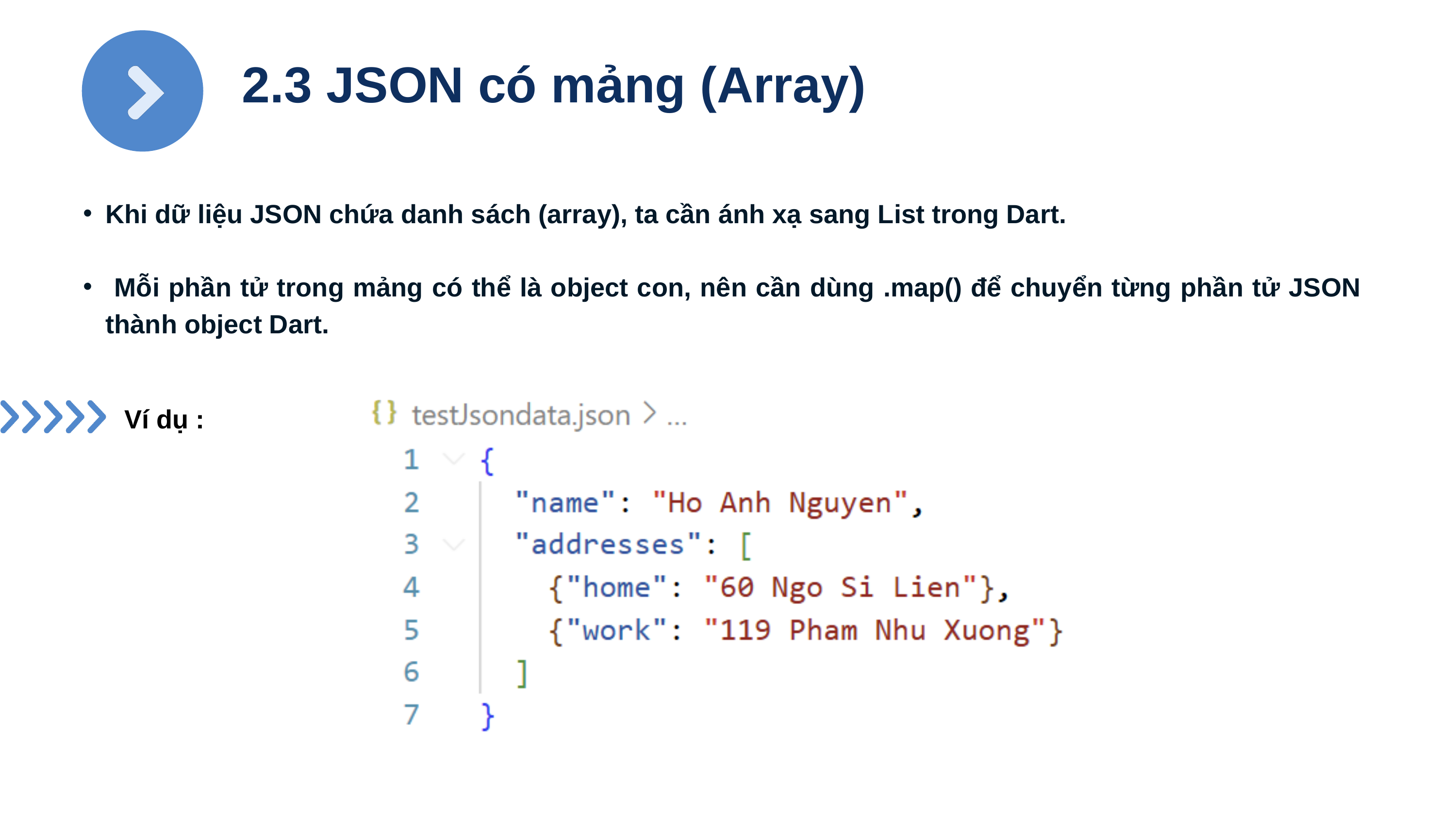

2.3 JSON có mảng (Array)

Khi dữ liệu JSON chứa danh sách (array), ta cần ánh xạ sang List trong Dart.

 Mỗi phần tử trong mảng có thể là object con, nên cần dùng .map() để chuyển từng phần tử JSON thành object Dart.

Ví dụ :